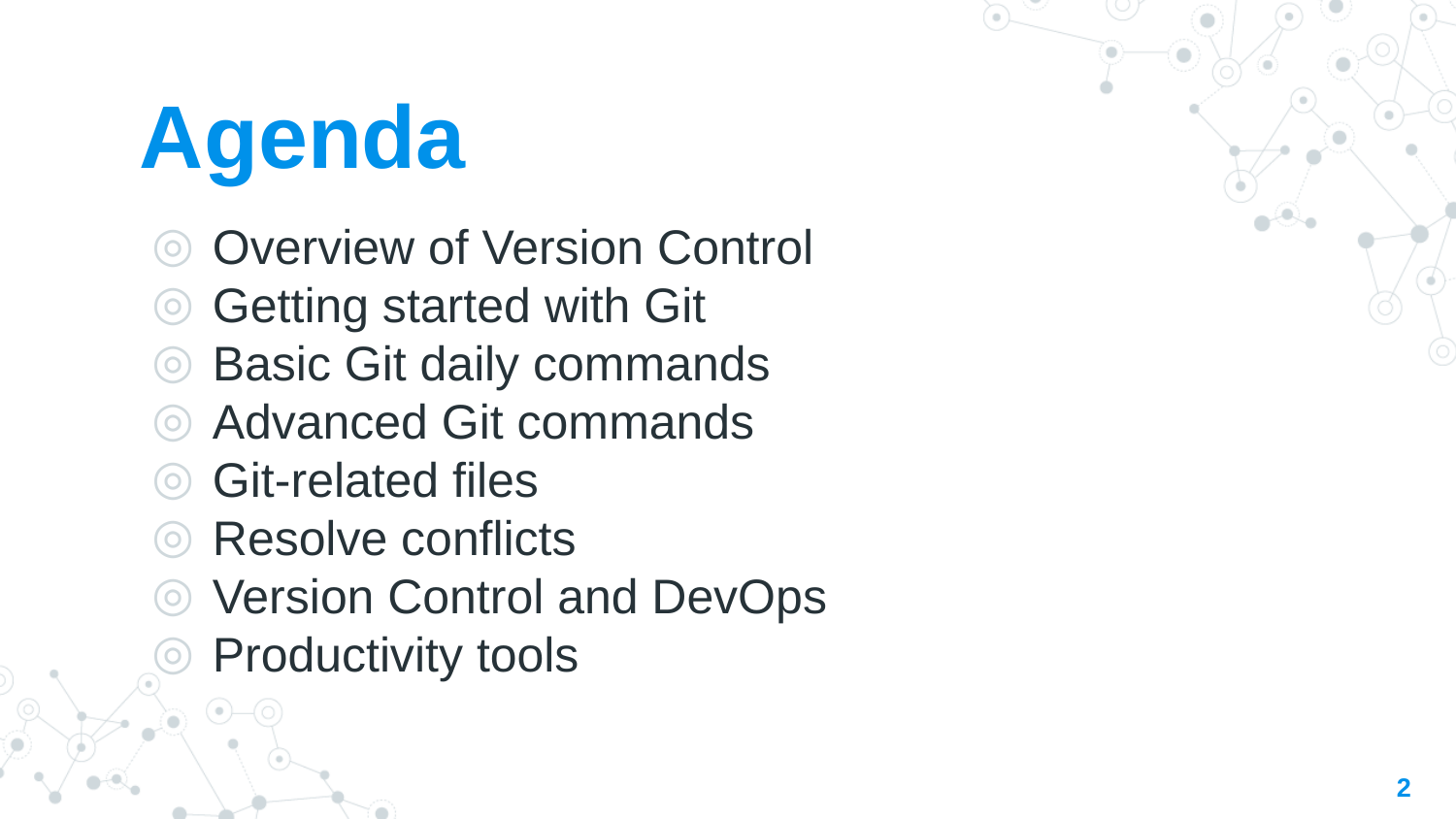

# Agenda
Overview of Version Control
Getting started with Git
Basic Git daily commands
Advanced Git commands
Git-related files
Resolve conflicts
Version Control and DevOps
Productivity tools
2